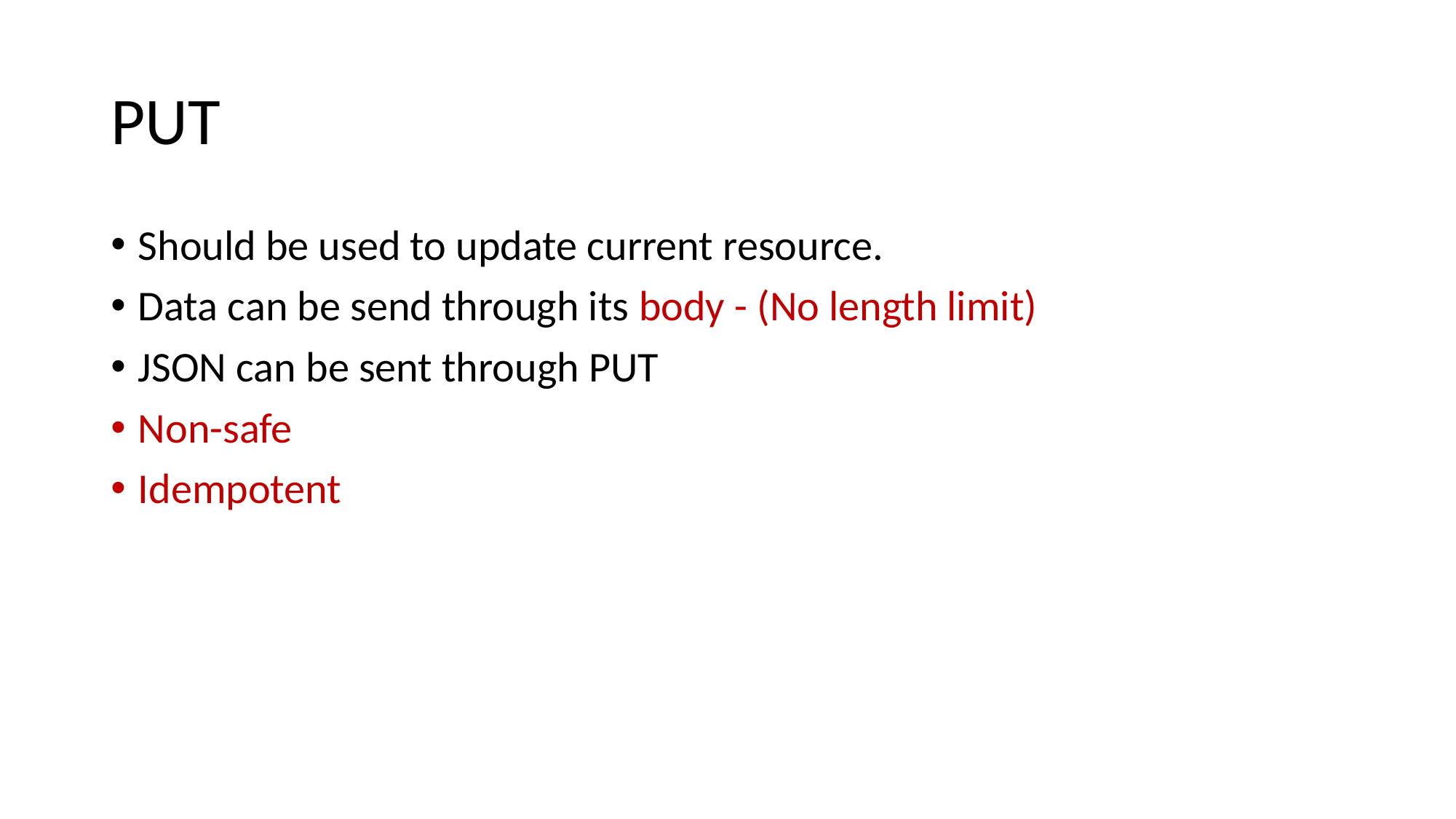

# PUT
Should be used to update current resource.
Data can be send through its body - (No length limit)
JSON can be sent through PUT
Non-safe
Idempotent